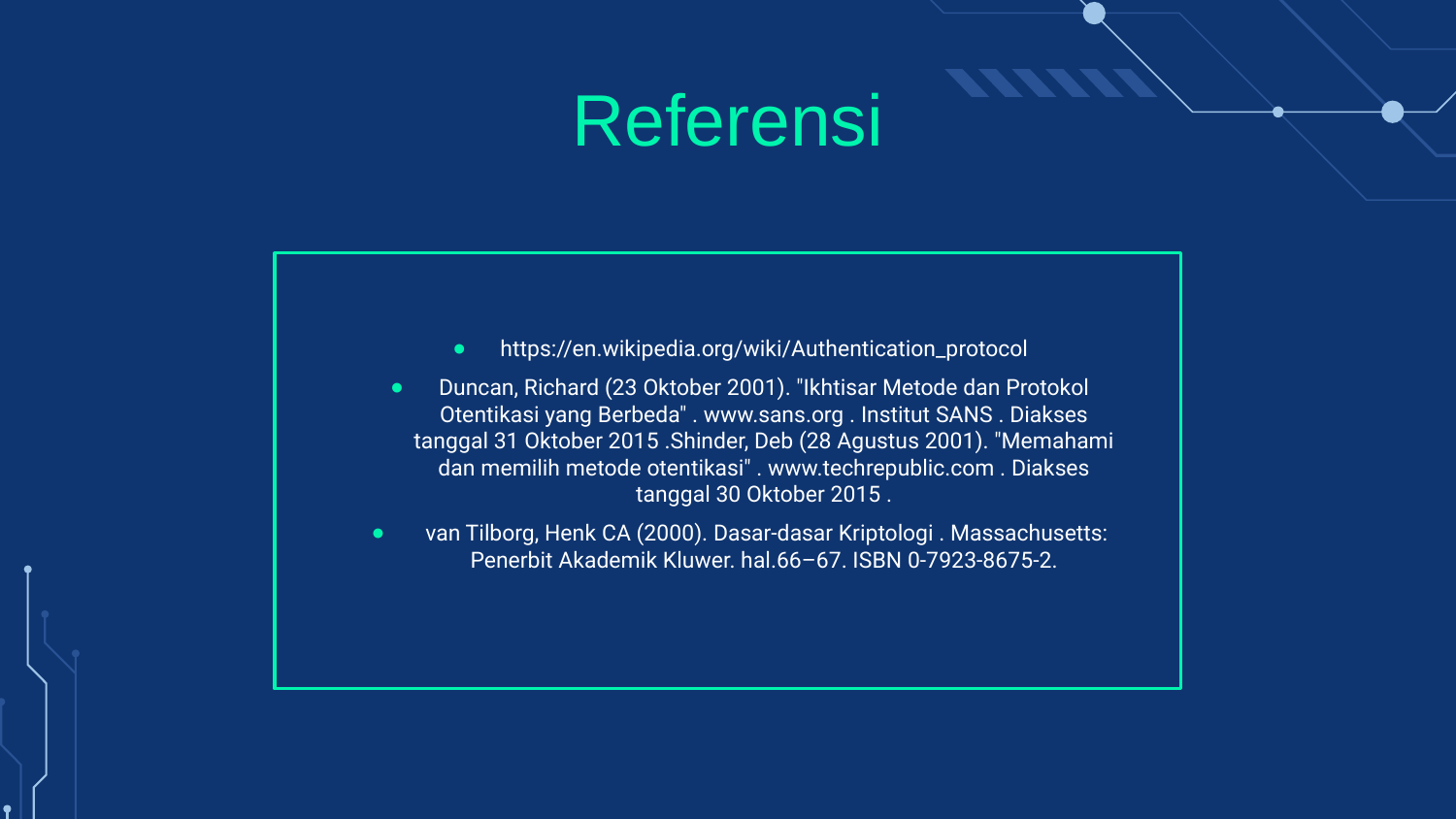

# Referensi

https://en.wikipedia.org/wiki/Authentication_protocol
Duncan, Richard (23 Oktober 2001). "Ikhtisar Metode dan Protokol Otentikasi yang Berbeda" . www.sans.org . Institut SANS . Diakses tanggal 31 Oktober 2015 .Shinder, Deb (28 Agustus 2001). "Memahami dan memilih metode otentikasi" . www.techrepublic.com . Diakses tanggal 30 Oktober 2015 .
 van Tilborg, Henk CA (2000). Dasar-dasar Kriptologi . Massachusetts: Penerbit Akademik Kluwer. hal.66–67. ISBN 0-7923-8675-2.